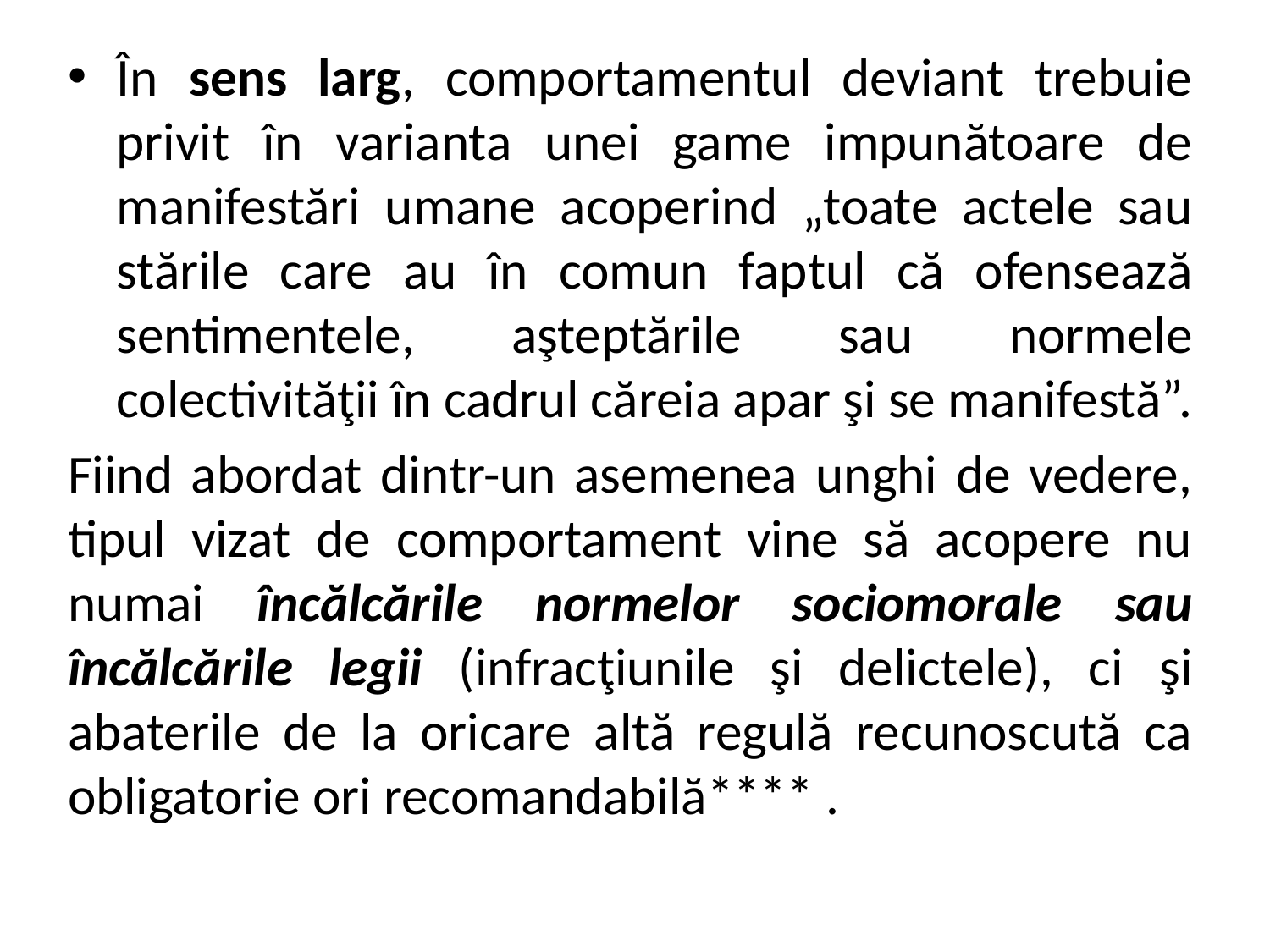

În sens larg, comportamentul deviant trebuie privit în varianta unei game impunătoare de manifestări umane acoperind „toate actele sau stările care au în comun faptul că ofensează sentimentele, aşteptările sau normele colectivităţii în cadrul căreia apar şi se manifestă”.
Fiind abordat dintr-un asemenea unghi de vedere, tipul vizat de comportament vine să acopere nu numai încălcările normelor sociomorale sau încălcările legii (infracţiunile şi delictele), ci şi abaterile de la oricare altă regulă recunoscută ca obligatorie ori recomandabilă**** .